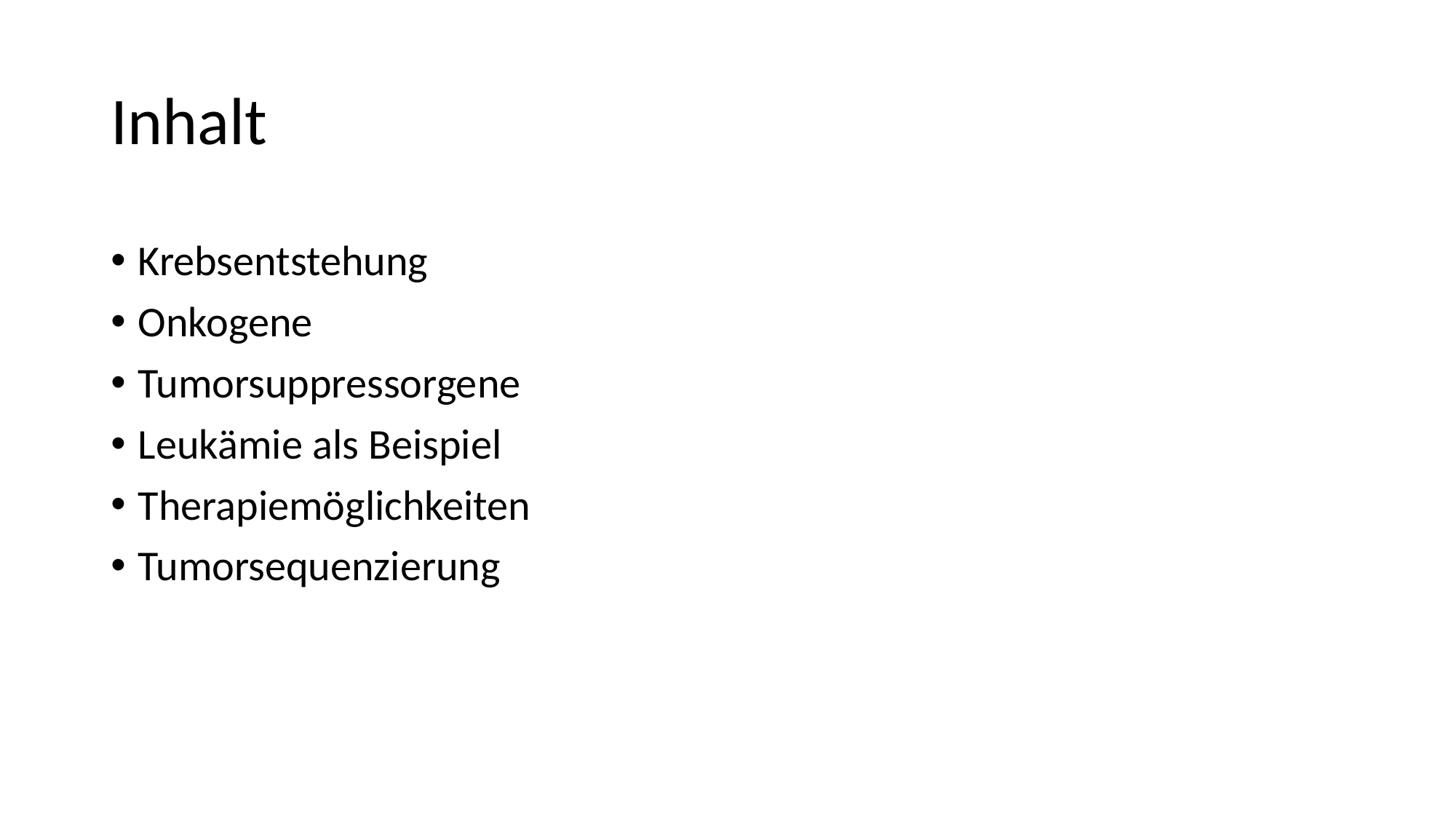

# Inhalt
Krebsentstehung
Onkogene
Tumorsuppressorgene
Leukämie als Beispiel
Therapiemöglichkeiten
Tumorsequenzierung